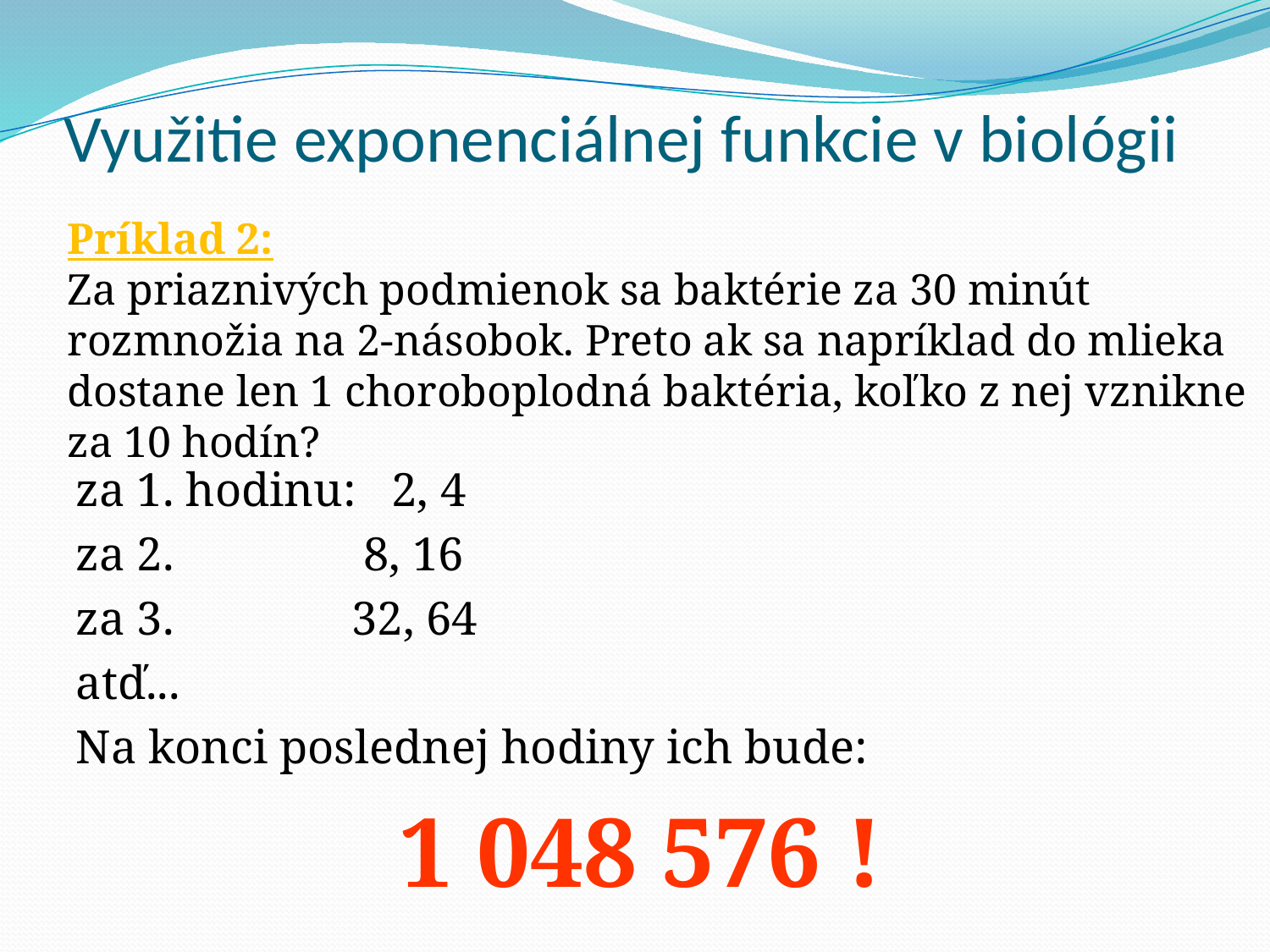

Využitie exponenciálnej funkcie v biológii
#
Príklad 2:
Za priaznivých podmienok sa baktérie za 30 minút rozmnožia na 2-násobok. Preto ak sa napríklad do mlieka dostane len 1 choroboplodná baktéria, koľko z nej vznikne za 10 hodín?
za 1. hodinu:   2, 4
za 2.                8, 16
za 3.               32, 64
atď...
Na konci poslednej hodiny ich bude:
 1 048 576 !